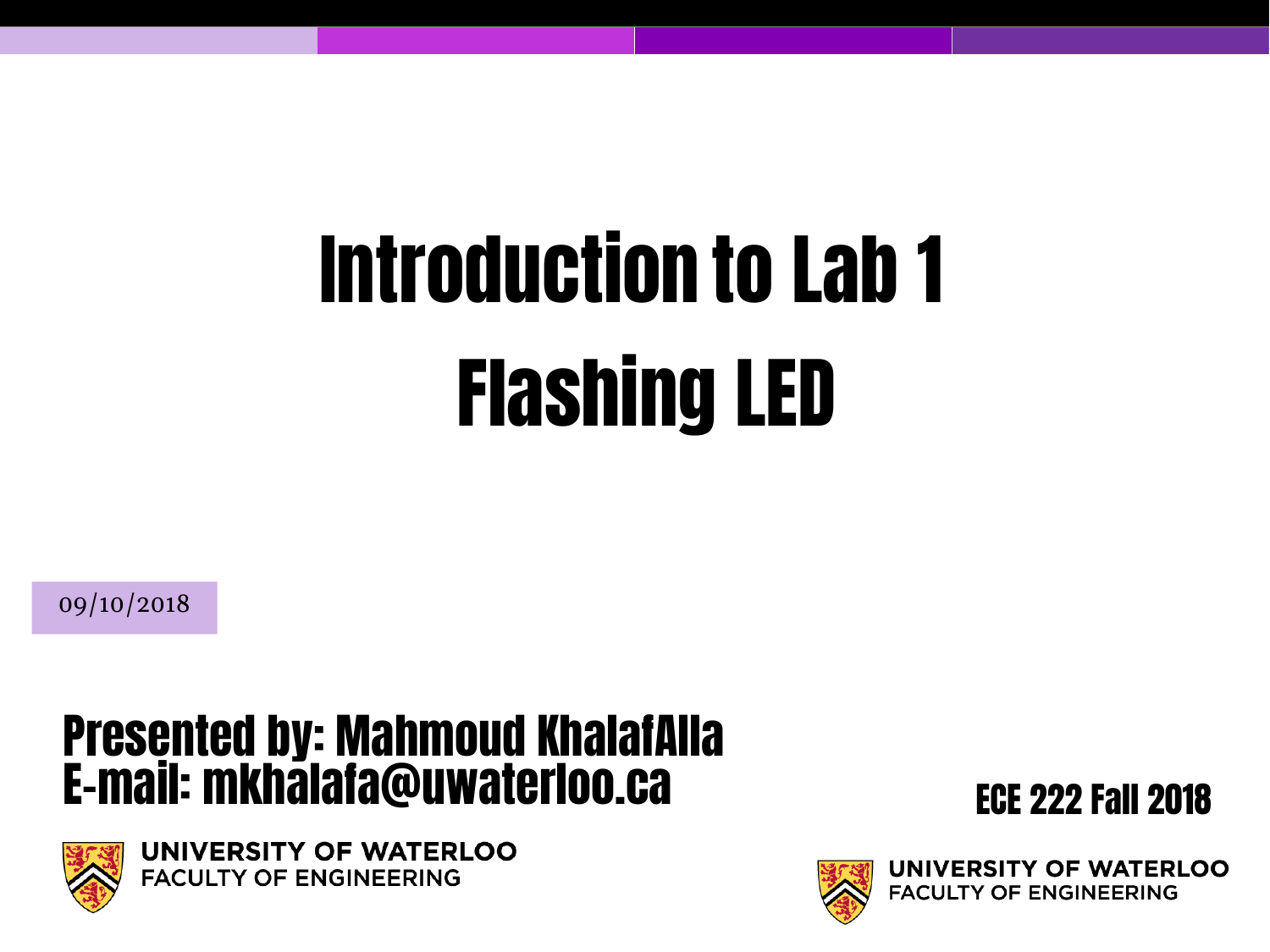

Introduction to Lab 1
Flashing LED
09/10/2018
Presented by: Mahmoud KhalafAlla
E-mail: mkhalafa@uwaterloo.ca
ECE 222 Fall 2018